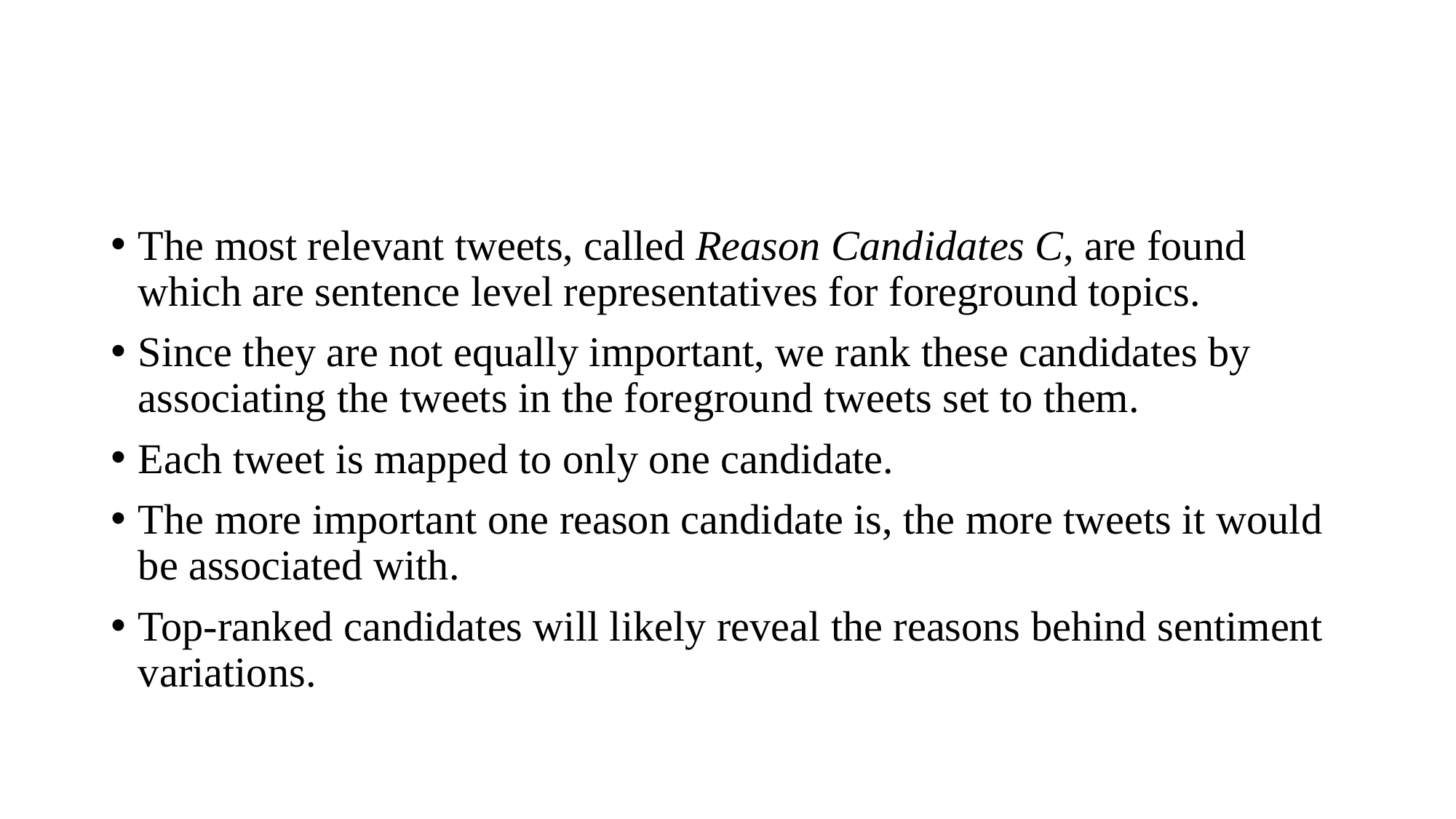

The most relevant tweets, called Reason Candidates C, are found which are sentence level representatives for foreground topics.
Since they are not equally important, we rank these candidates by associating the tweets in the foreground tweets set to them.
Each tweet is mapped to only one candidate.
The more important one reason candidate is, the more tweets it would be associated with.
Top-ranked candidates will likely reveal the reasons behind sentiment variations.